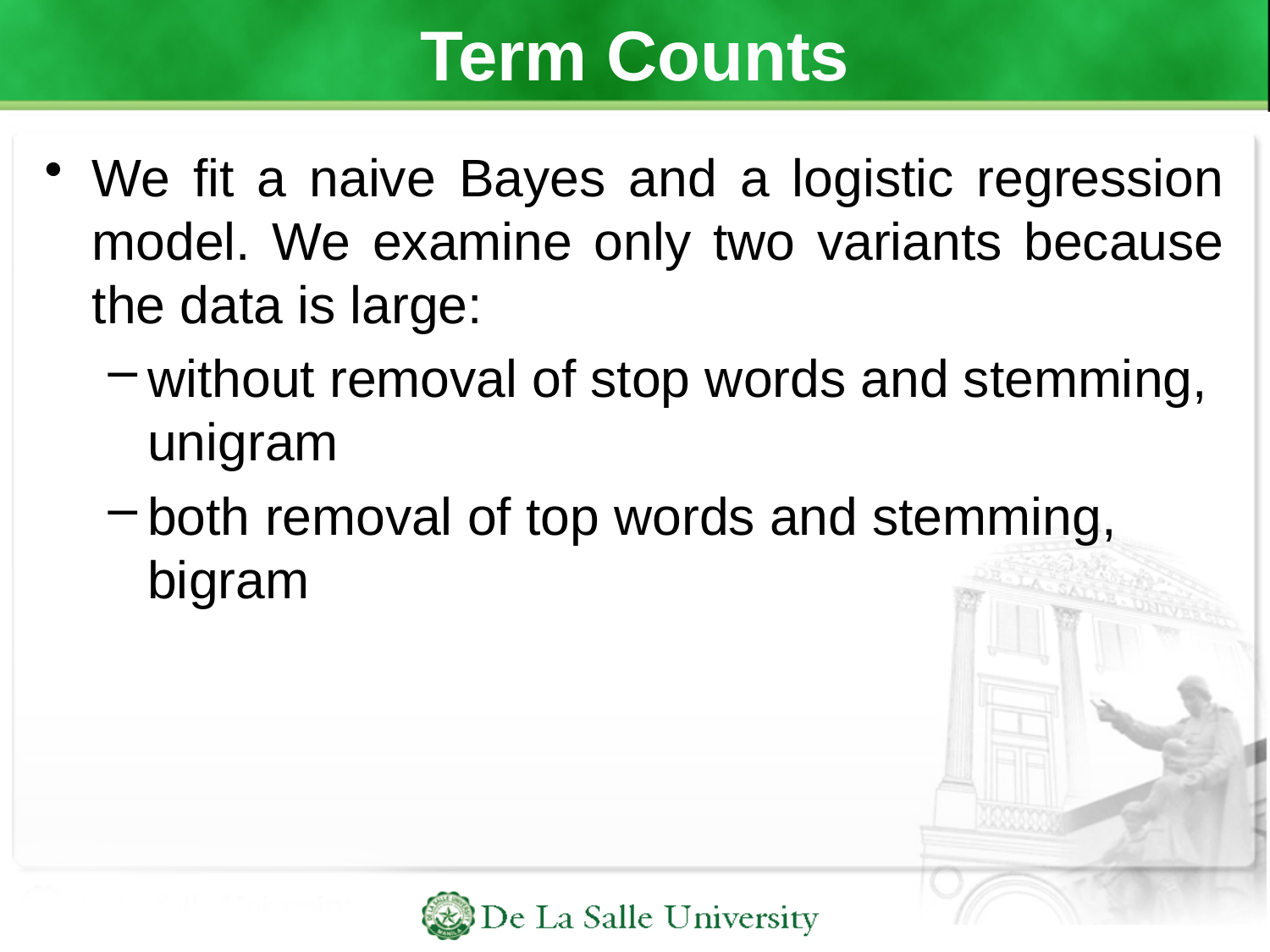

# Term Counts
We fit a naive Bayes and a logistic regression model. We examine only two variants because the data is large:
without removal of stop words and stemming, unigram
both removal of top words and stemming, bigram